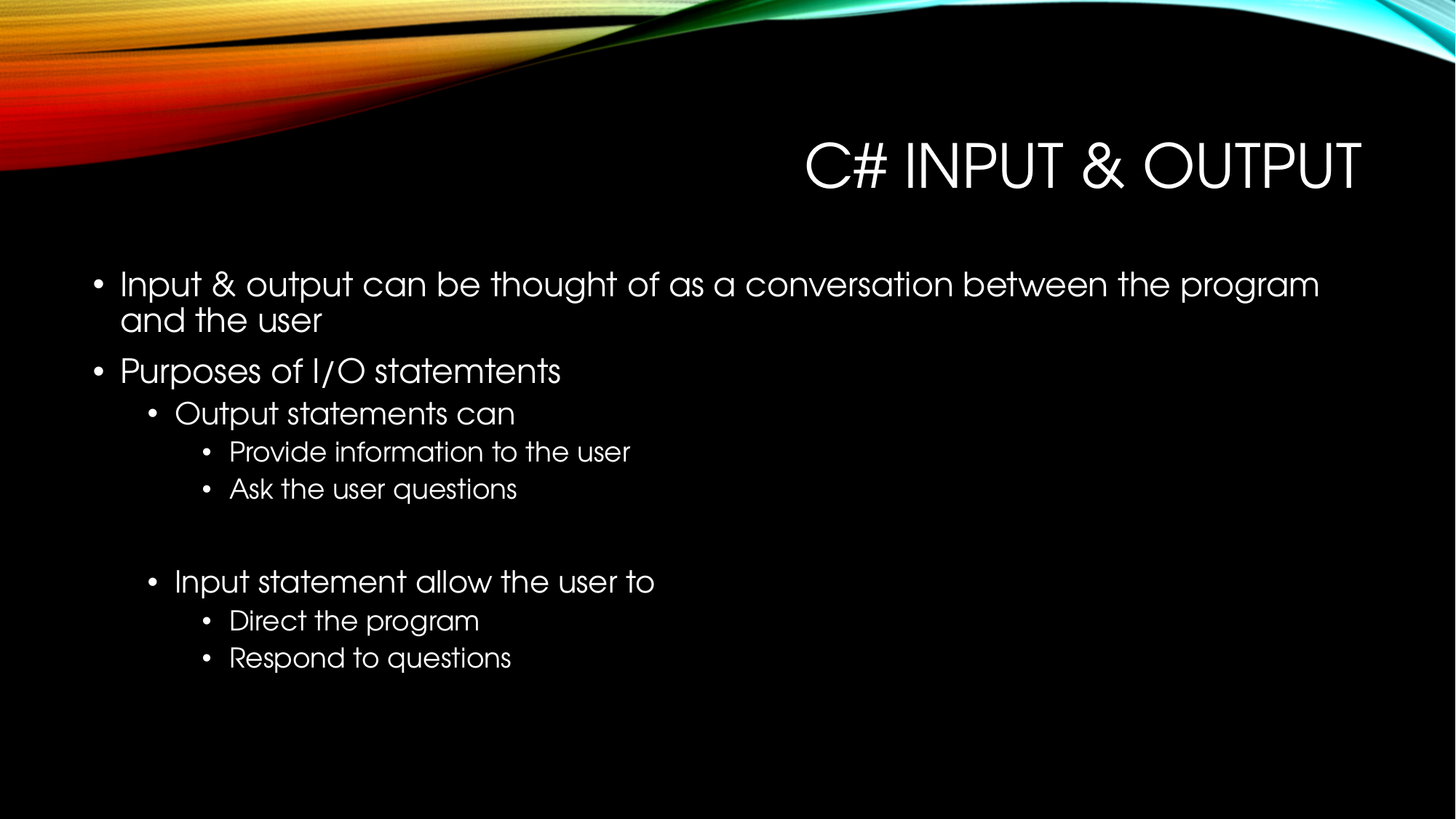

# C# Input & Output
Input & output can be thought of as a conversation between the program and the user
Purposes of I/O statemtents
Output statements can
Provide information to the user
Ask the user questions

Input statement allow the user to
Direct the program
Respond to questions